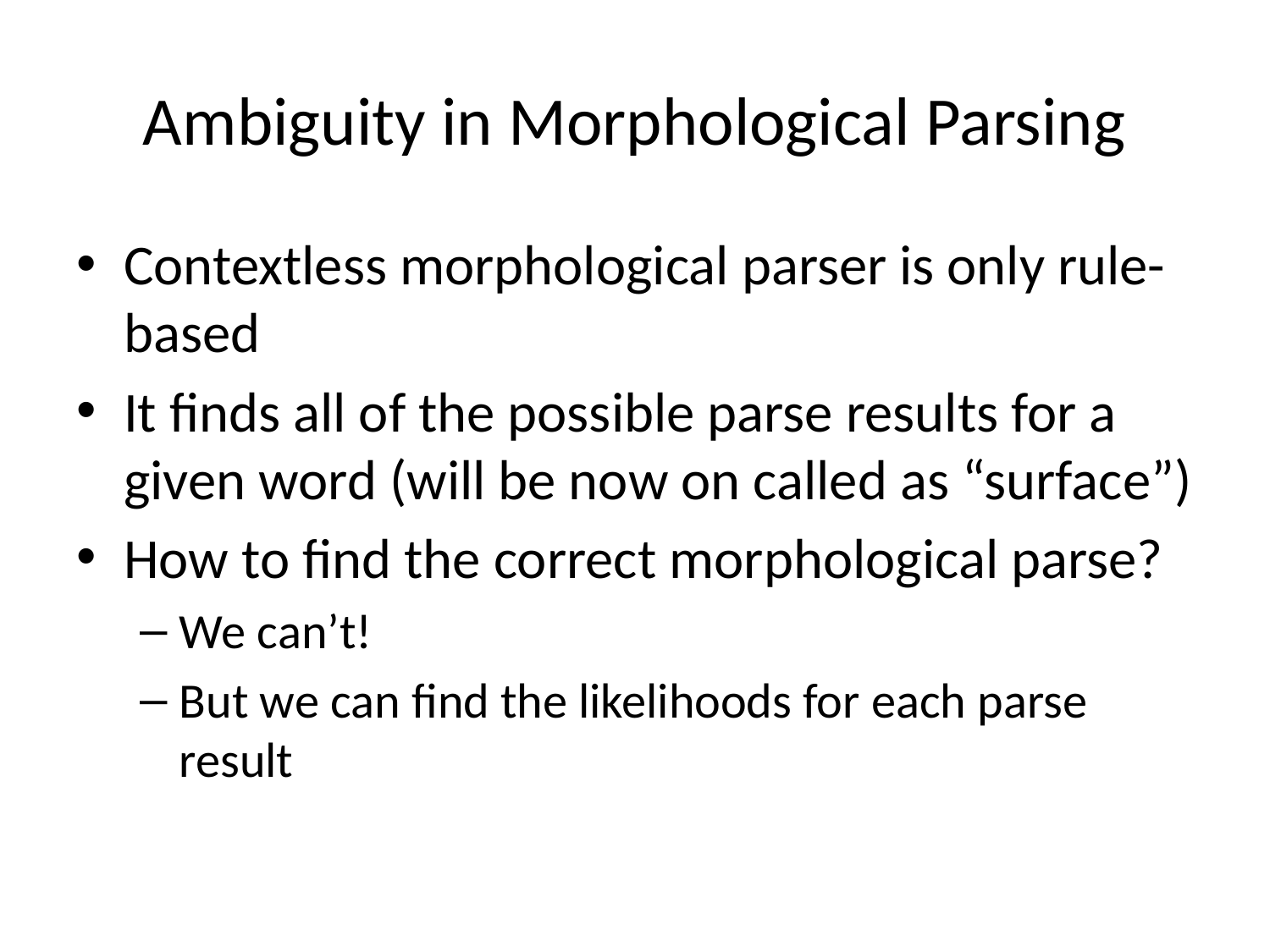

# Ambiguity in Morphological Parsing
Contextless morphological parser is only rule-based
It finds all of the possible parse results for a given word (will be now on called as “surface”)
How to find the correct morphological parse?
We can’t!
But we can find the likelihoods for each parse result